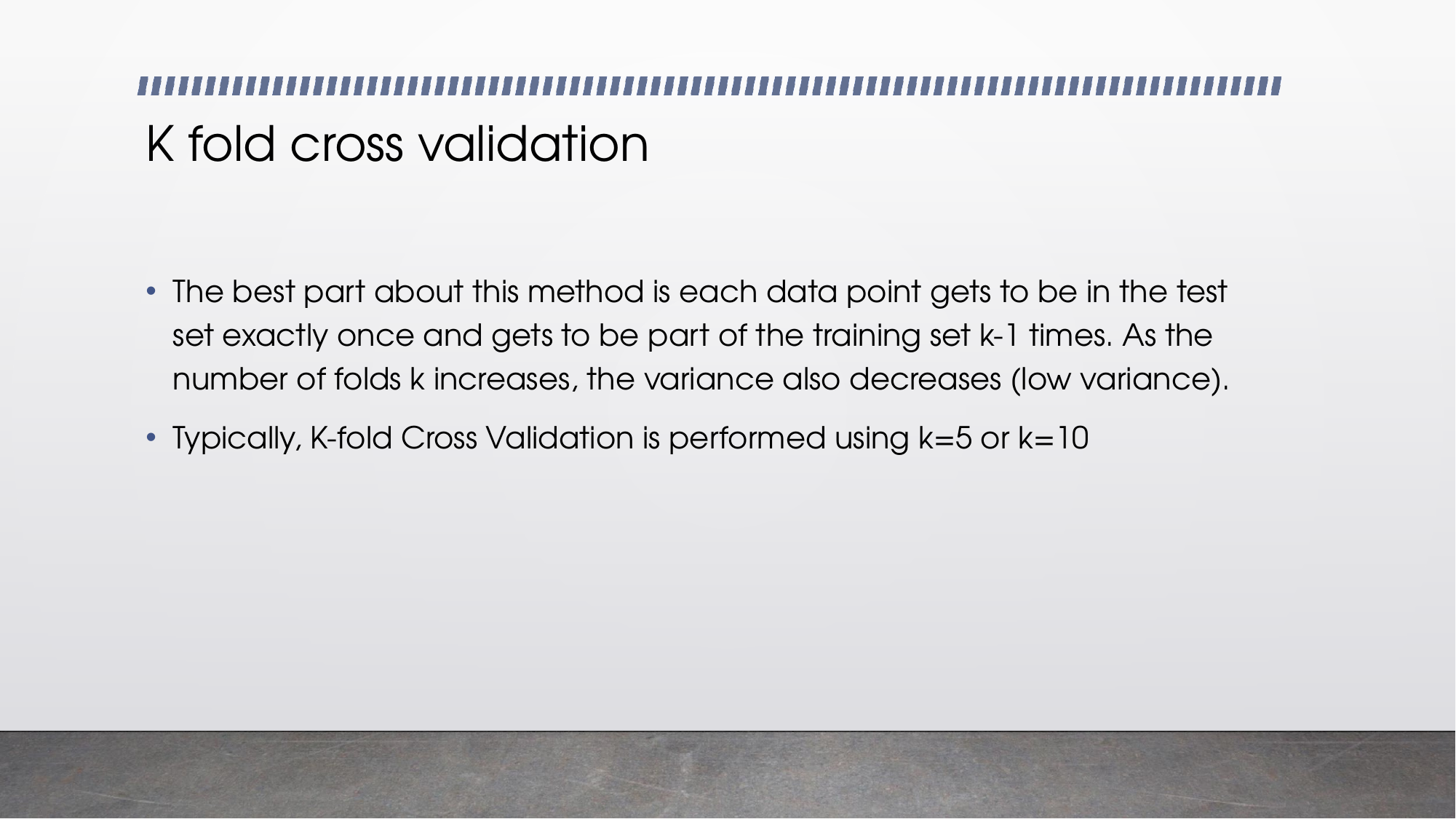

# K fold cross validation
The best part about this method is each data point gets to be in the test set exactly once and gets to be part of the training set k-1 times. As the number of folds k increases, the variance also decreases (low variance).
Typically, K-fold Cross Validation is performed using k=5 or k=10